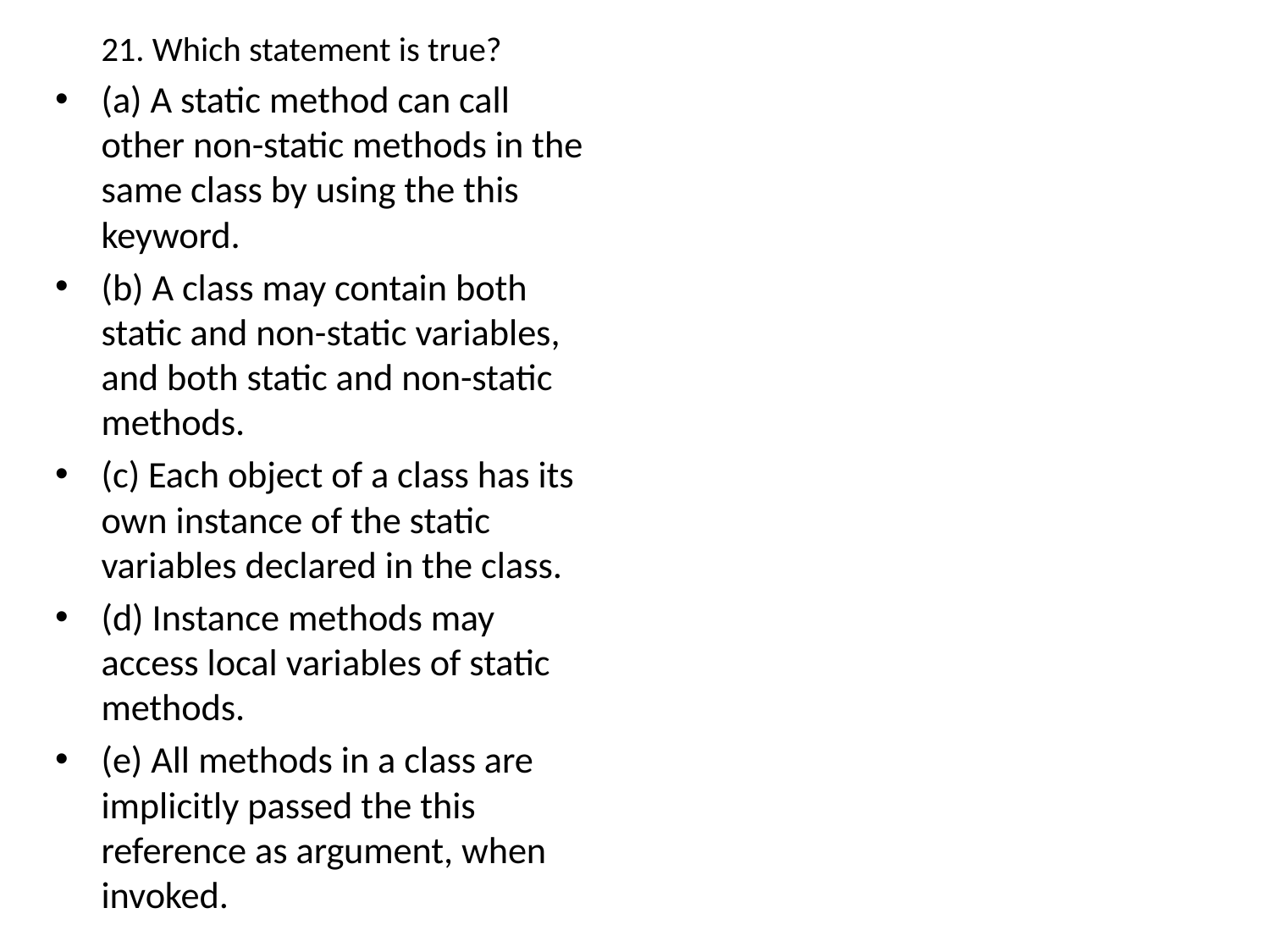

21. Which statement is true?
(a) A static method can call other non-static methods in the same class by using the this keyword.
(b) A class may contain both static and non-static variables, and both static and non-static methods.
(c) Each object of a class has its own instance of the static variables declared in the class.
(d) Instance methods may access local variables of static methods.
(e) All methods in a class are implicitly passed the this reference as argument, when invoked.